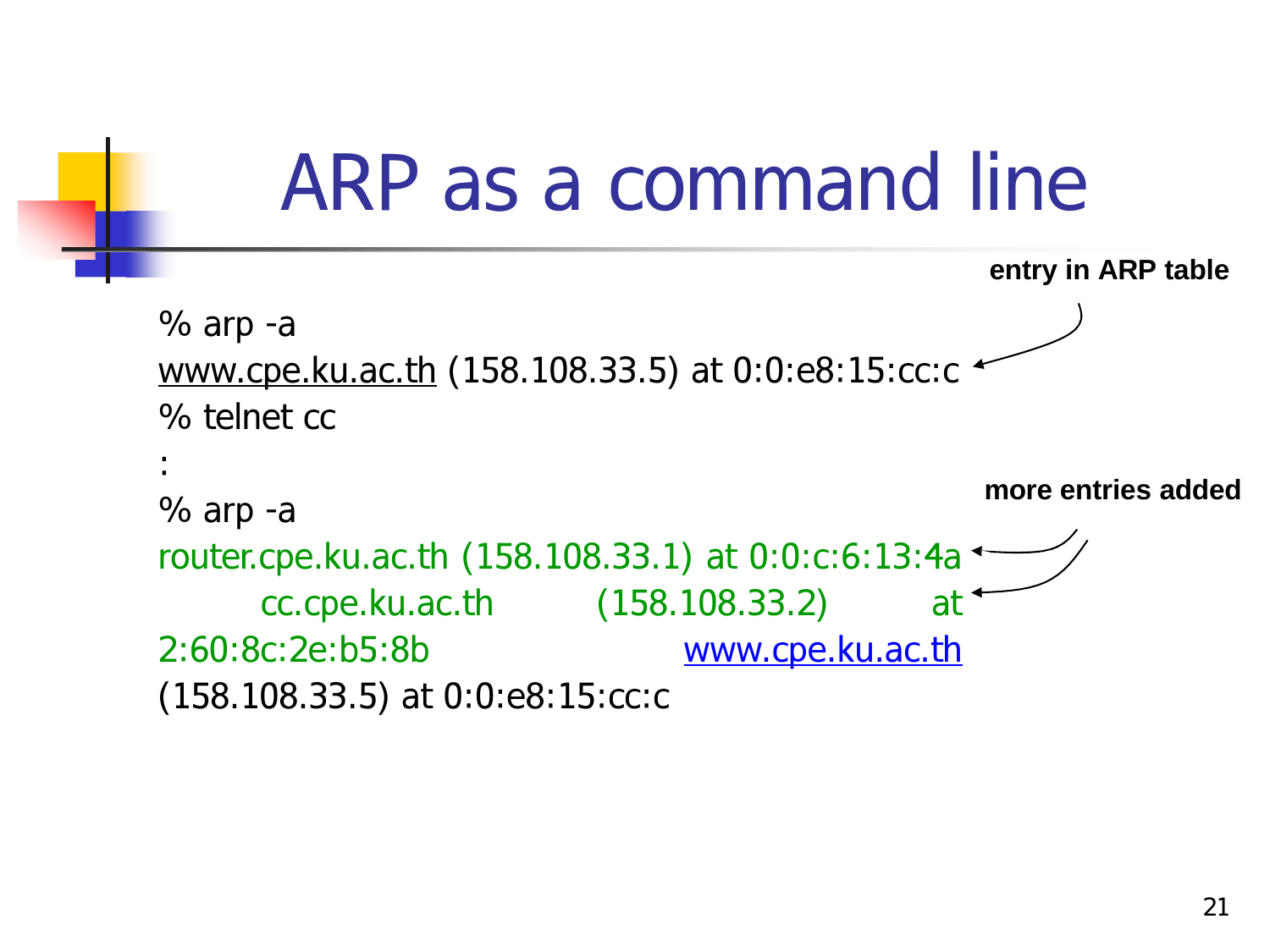

# ARP as a command line
entry in ARP table
% arp -a
www.cpe.ku.ac.th (158.108.33.5) at 0:0:e8:15:cc:c
% telnet cc
:
% arp -a
router.cpe.ku.ac.th (158.108.33.1) at 0:0:c:6:13:4a  cc.cpe.ku.ac.th (158.108.33.2) at 2:60:8c:2e:b5:8b  www.cpe.ku.ac.th (158.108.33.5) at 0:0:e8:15:cc:c

more entries added

21